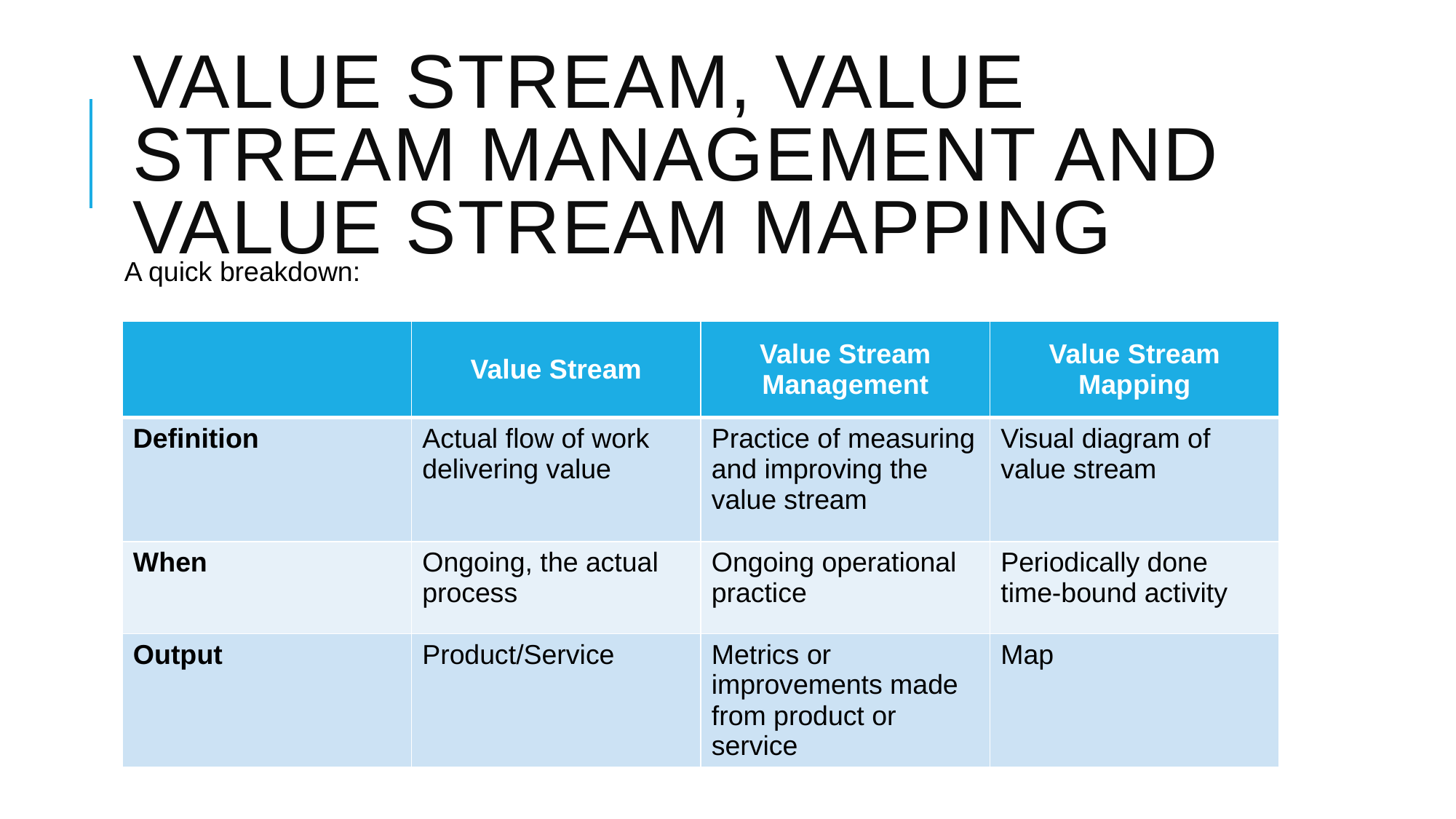

# Value Stream, Value Stream Management and Value Stream Mapping
A quick breakdown:
|  | Value Stream | Value Stream Management | Value Stream Mapping |
| --- | --- | --- | --- |
| Definition | Actual flow of work delivering value | Practice of measuring and improving the value stream | Visual diagram of value stream |
| When | Ongoing, the actual process | Ongoing operational practice | Periodically done time-bound activity |
| Output | Product/Service | Metrics or improvements made from product or service | Map |